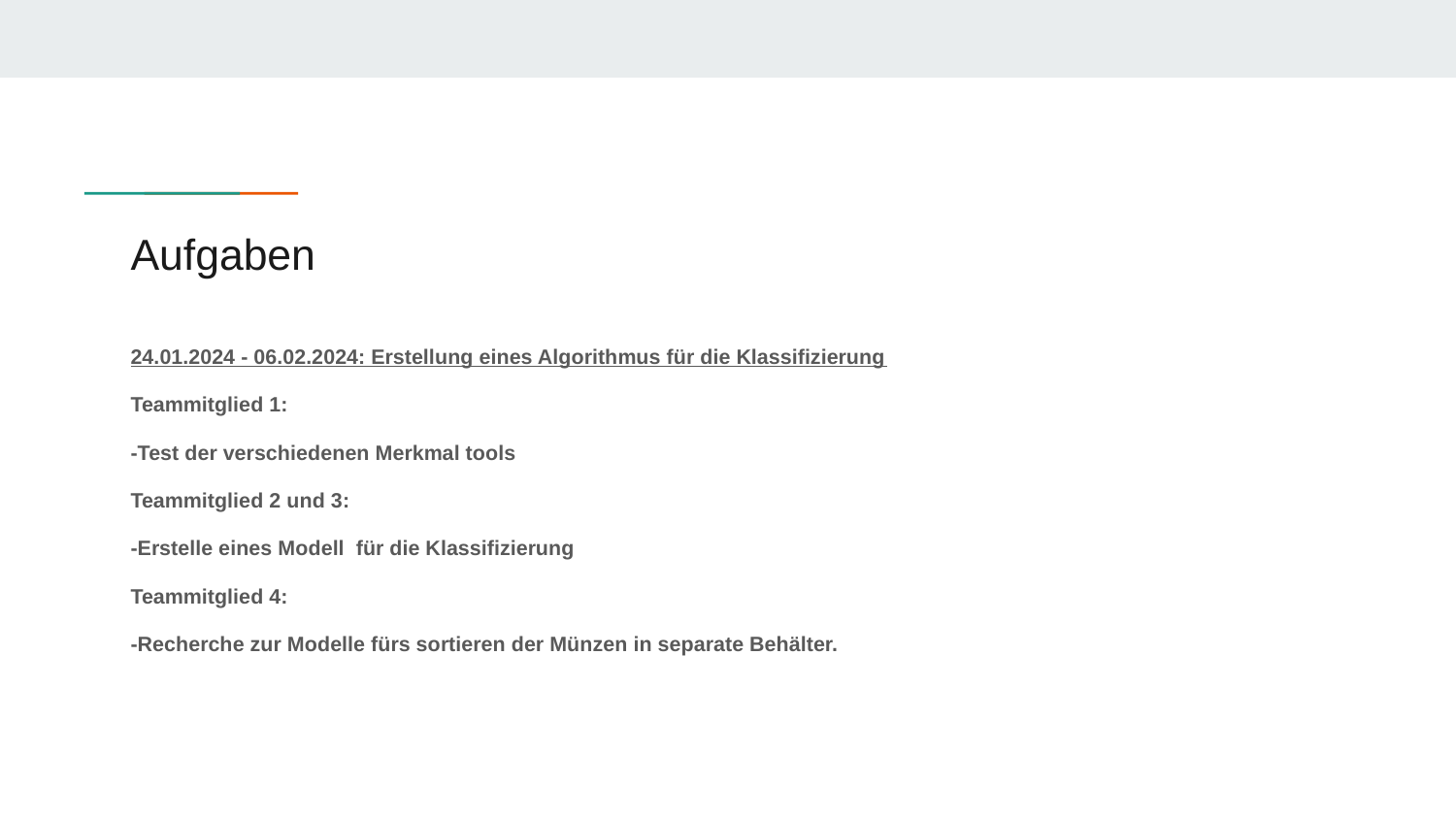

# Aufgaben

24.01.2024 - 06.02.2024: Erstellung eines Algorithmus für die Klassifizierung
Teammitglied 1:
-Test der verschiedenen Merkmal tools
Teammitglied 2 und 3:
-Erstelle eines Modell  für die Klassifizierung
Teammitglied 4:
-Recherche zur Modelle fürs sortieren der Münzen in separate Behälter.